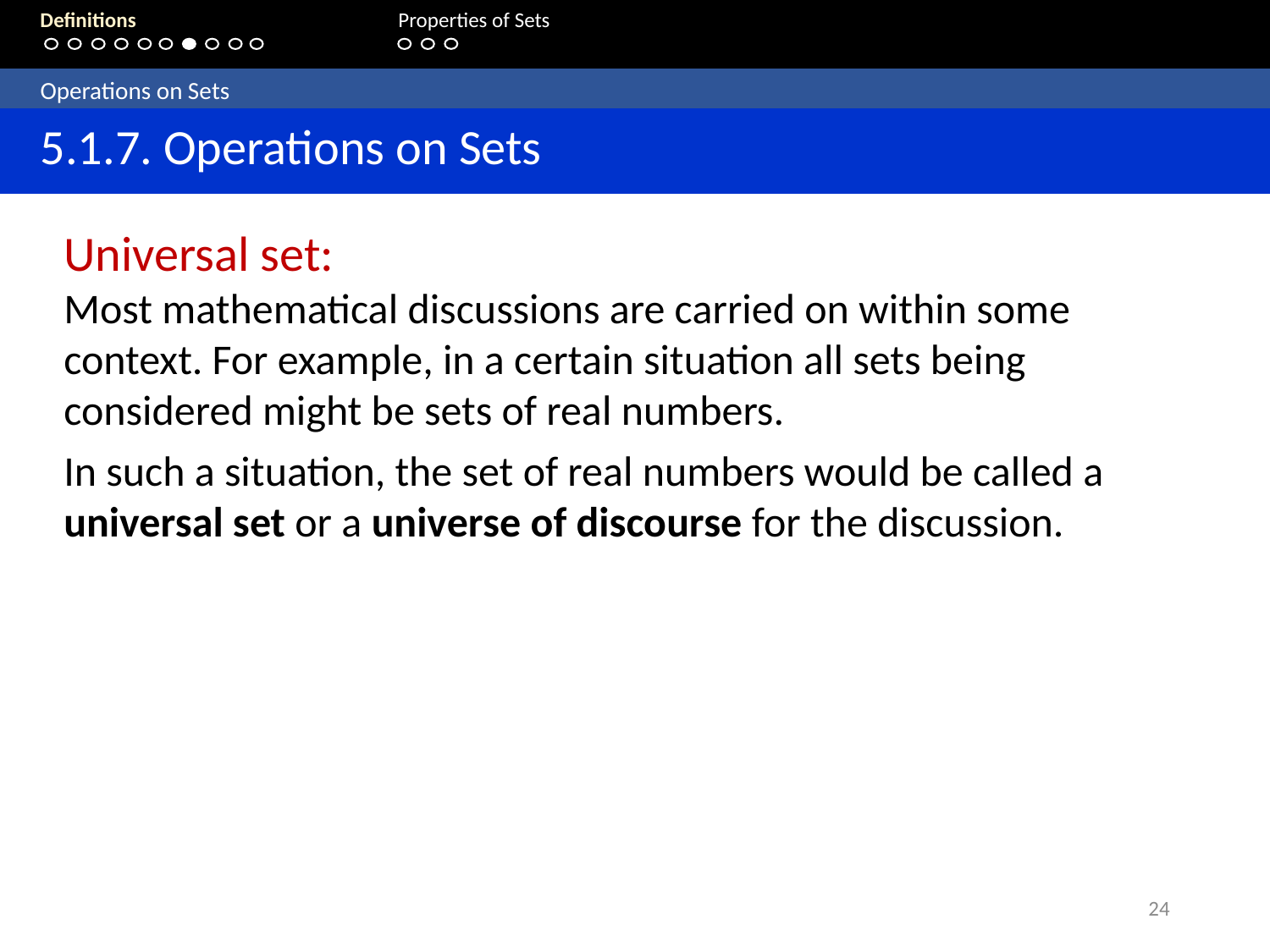

Definitions 	 	 Properties of Sets

	Operations on Sets
	5.1.7. Operations on Sets
Universal set:
Most mathematical discussions are carried on within some context. For example, in a certain situation all sets being considered might be sets of real numbers.
In such a situation, the set of real numbers would be called a universal set or a universe of discourse for the discussion.
24